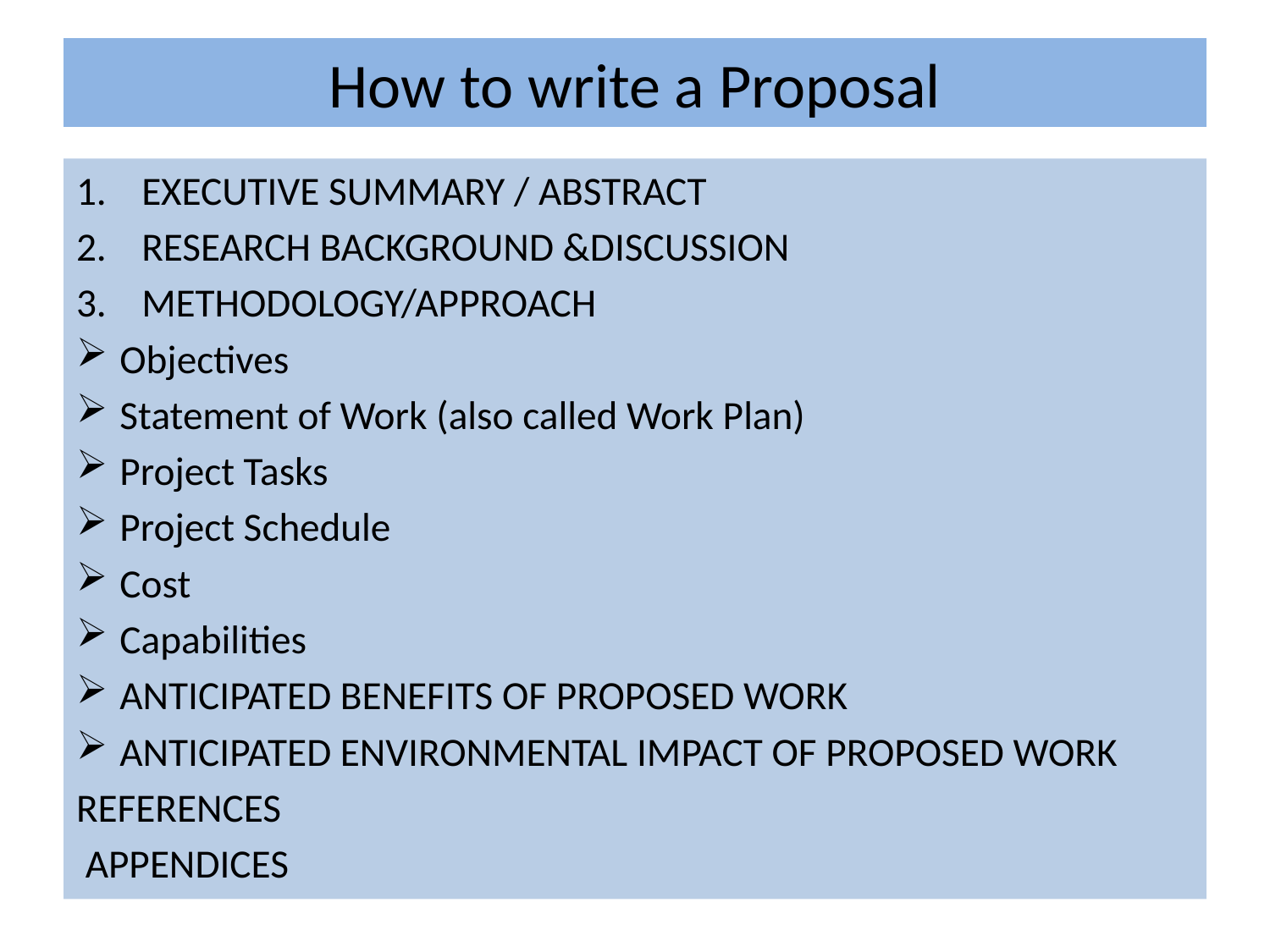

# How to write a Proposal
EXECUTIVE SUMMARY / ABSTRACT
RESEARCH BACKGROUND &DISCUSSION
METHODOLOGY/APPROACH
Objectives
Statement of Work (also called Work Plan)
Project Tasks
Project Schedule
Cost
Capabilities
ANTICIPATED BENEFITS OF PROPOSED WORK
ANTICIPATED ENVIRONMENTAL IMPACT OF PROPOSED WORK
REFERENCES
 APPENDICES